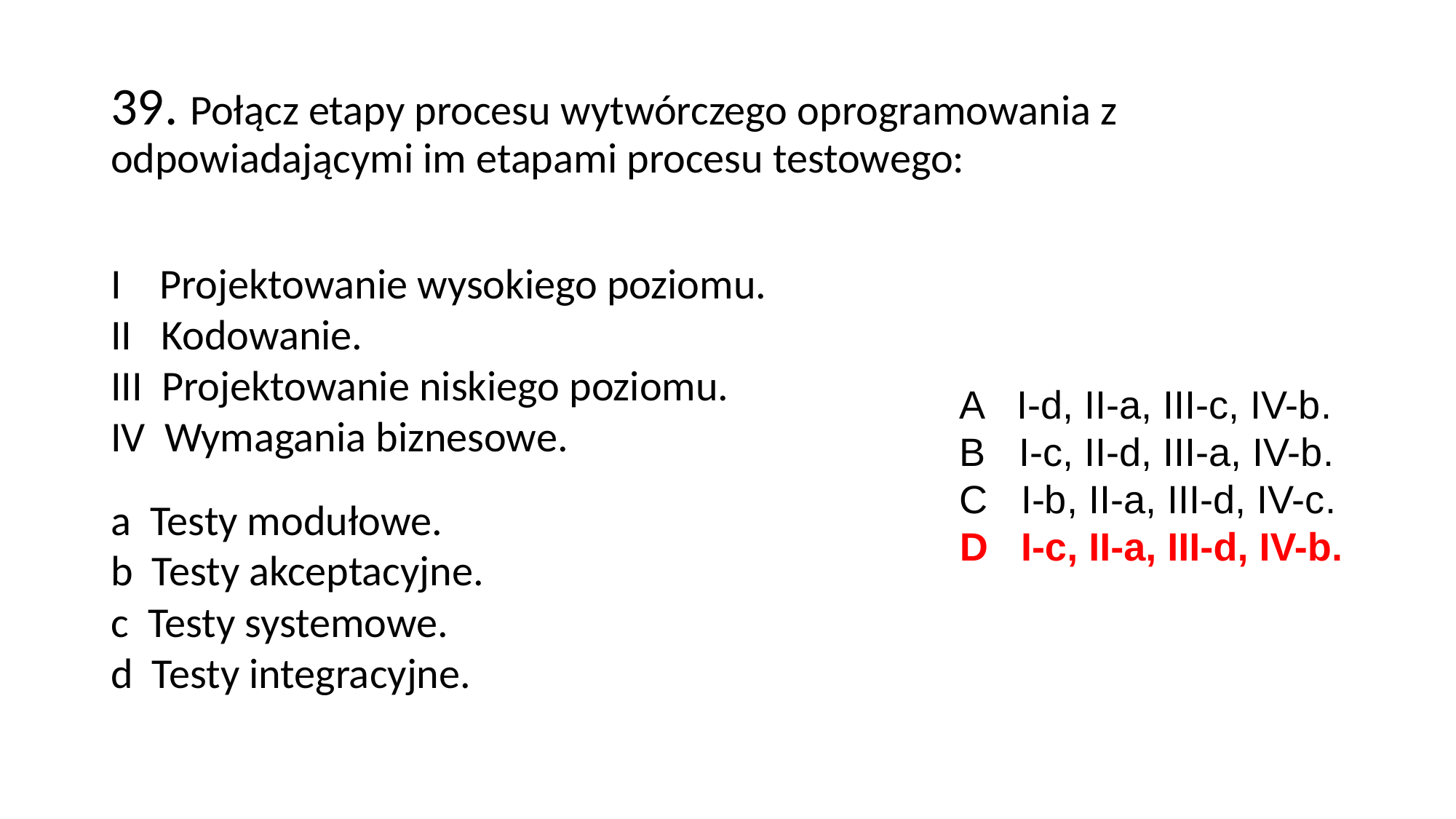

39. Połącz etapy procesu wytwórczego oprogramowania z odpowiadającymi im etapami procesu testowego:

I    Projektowanie wysokiego poziomu.
II   Kodowanie.
III  Projektowanie niskiego poziomu.
IV  Wymagania biznesowe.

a  Testy modułowe.
b  Testy akceptacyjne.
c  Testy systemowe.
d  Testy integracyjne.
A   I-d, II-a, III-c, IV-b.
B   I-c, II-d, III-a, IV-b.
C   I-b, II-a, III-d, IV-c.
D   I-c, II-a, III-d, IV-b.